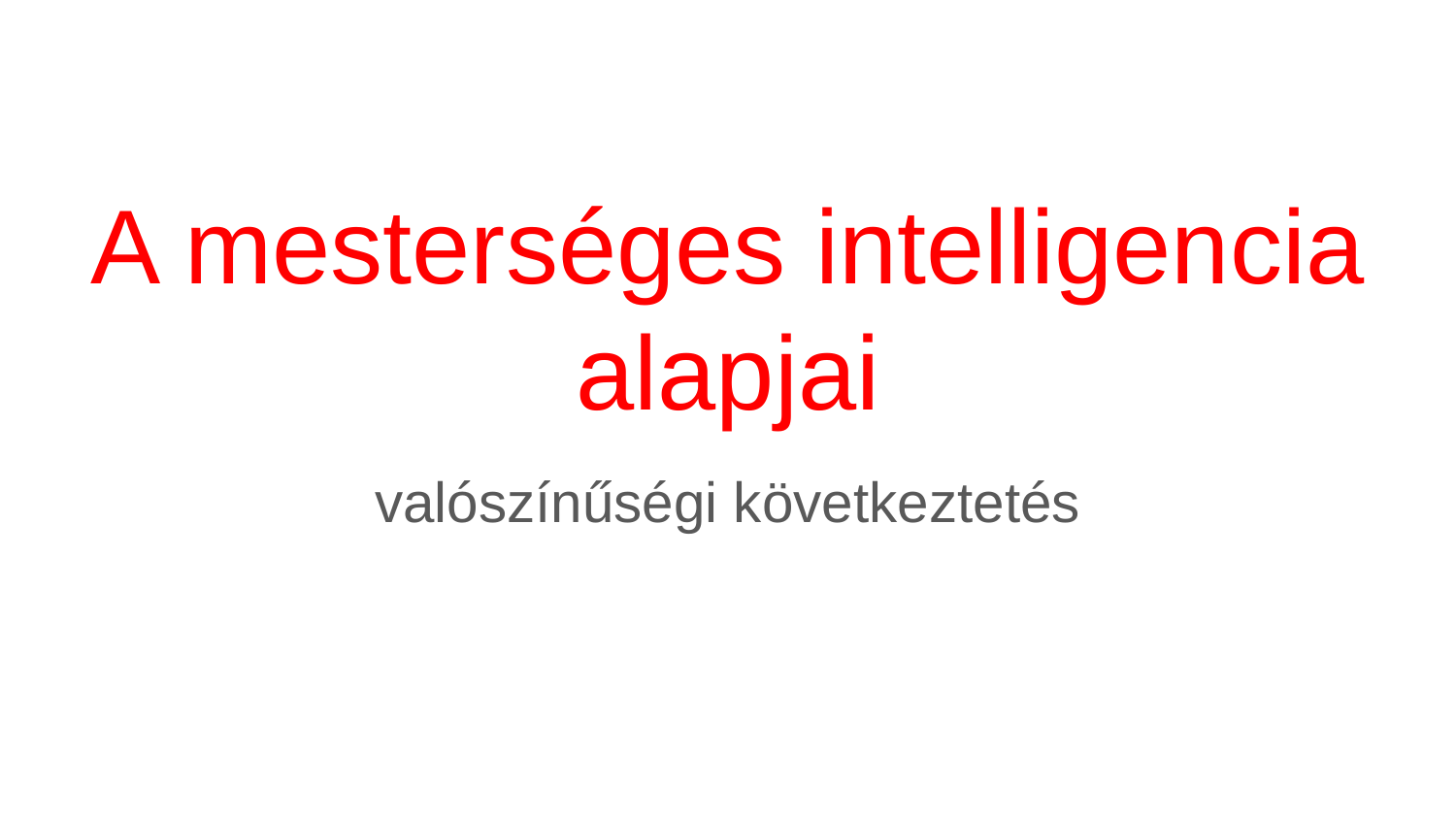

# A mesterséges intelligencia alapjai
valószínűségi következtetés